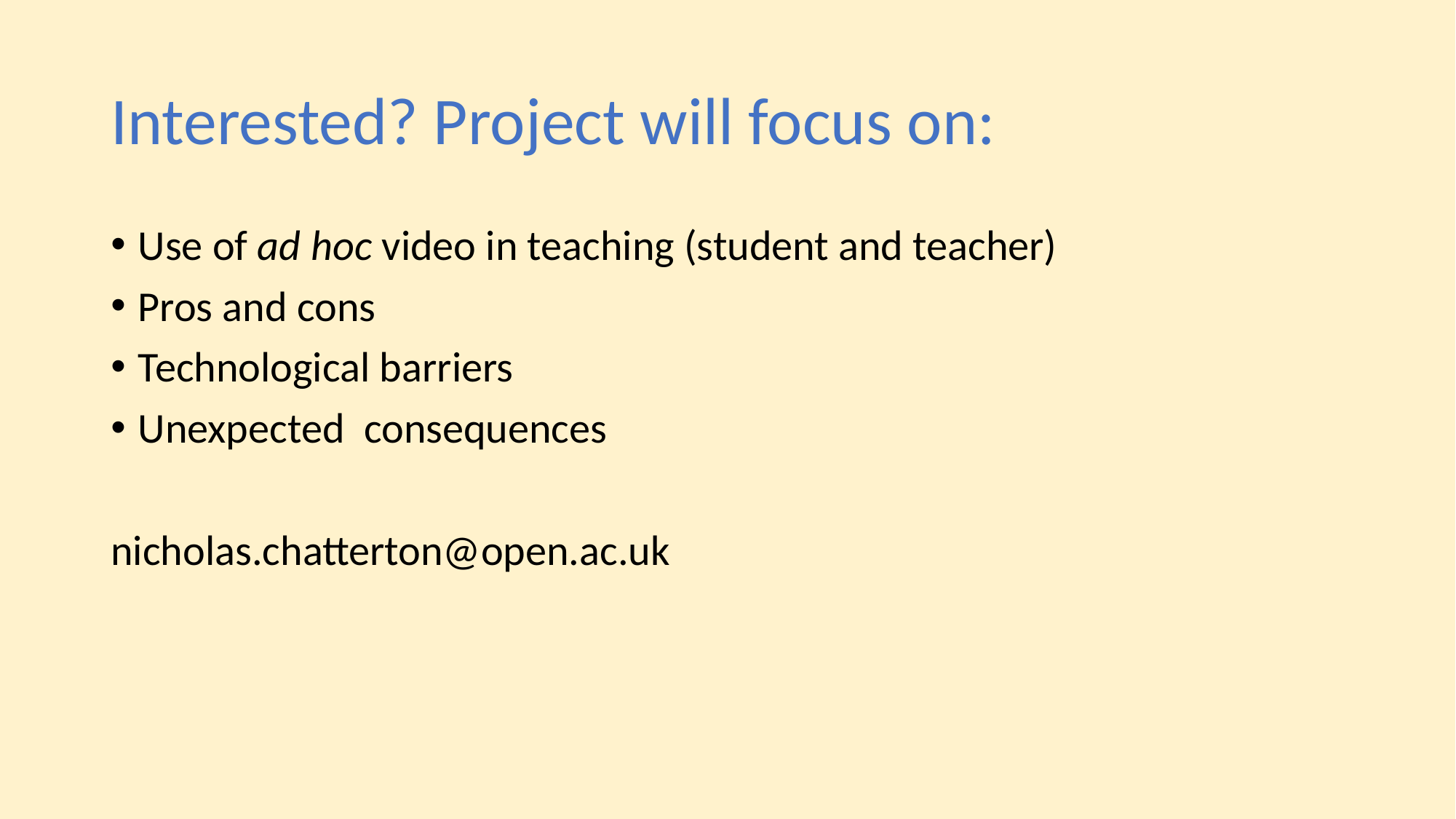

# Interested? Project will focus on:
Use of ad hoc video in teaching (student and teacher)
Pros and cons
Technological barriers
Unexpected  consequences

nicholas.chatterton@open.ac.uk